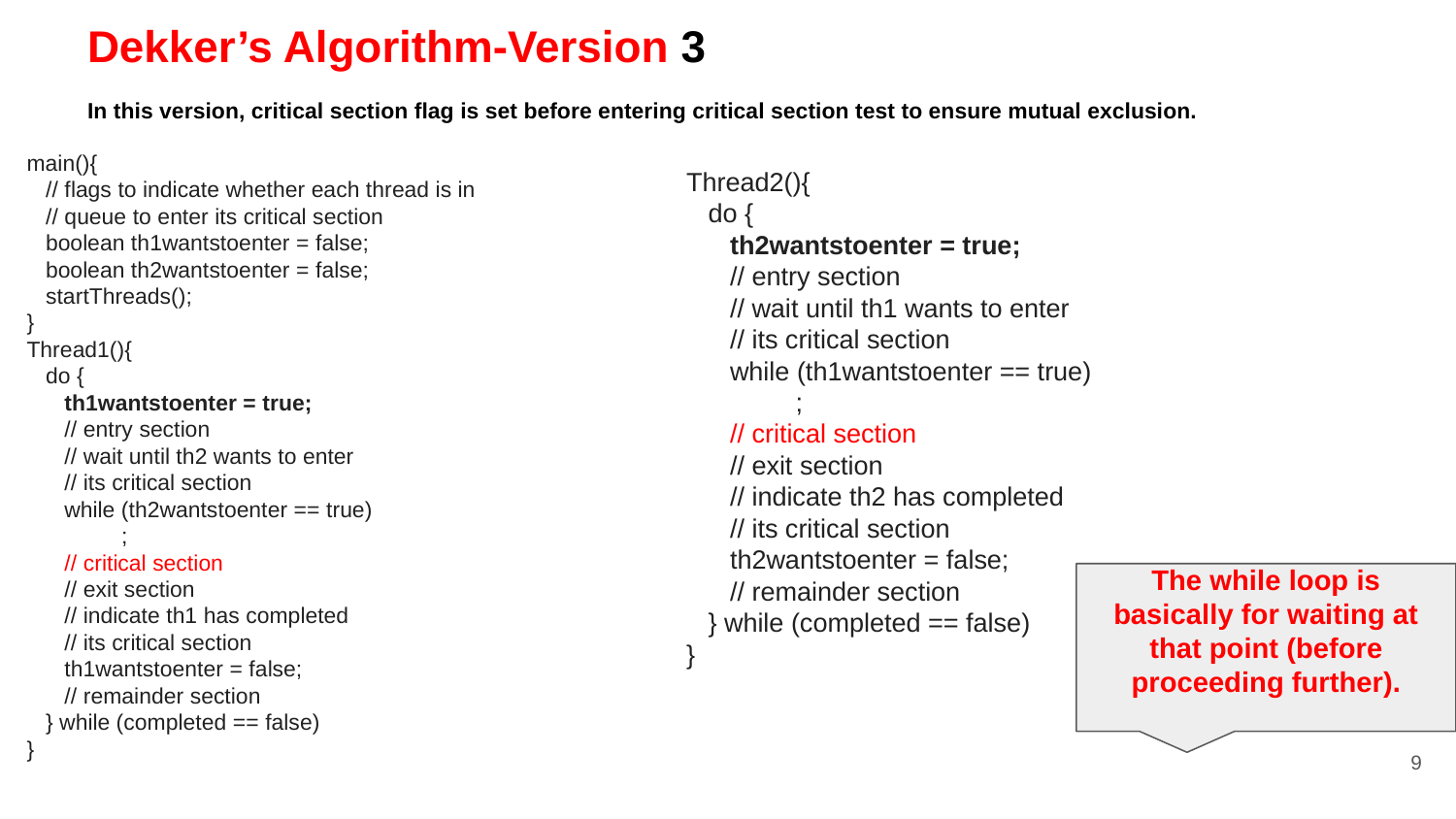

# Dekker’s Algorithm-Version 3
In this version, critical section flag is set before entering critical section test to ensure mutual exclusion.
main(){
   // flags to indicate whether each thread is in
   // queue to enter its critical section
   boolean th1wantstoenter = false;
   boolean th2wantstoenter = false;
   startThreads();
}
Thread1(){
   do {
      th1wantstoenter = true;
      // entry section
      // wait until th2 wants to enter
      // its critical section
      while (th2wantstoenter == true)
               ;
      // critical section
      // exit section
      // indicate th1 has completed
      // its critical section
      th1wantstoenter = false;
      // remainder section
   } while (completed == false)
}

Thread2(){
   do {
      th2wantstoenter = true;
      // entry section
      // wait until th1 wants to enter
      // its critical section
      while (th1wantstoenter == true)
               ;
      // critical section
      // exit section
      // indicate th2 has completed
      // its critical section
      th2wantstoenter = false;
      // remainder section
   } while (completed == false)
}

The while loop is basically for waiting at that point (before proceeding further).

9